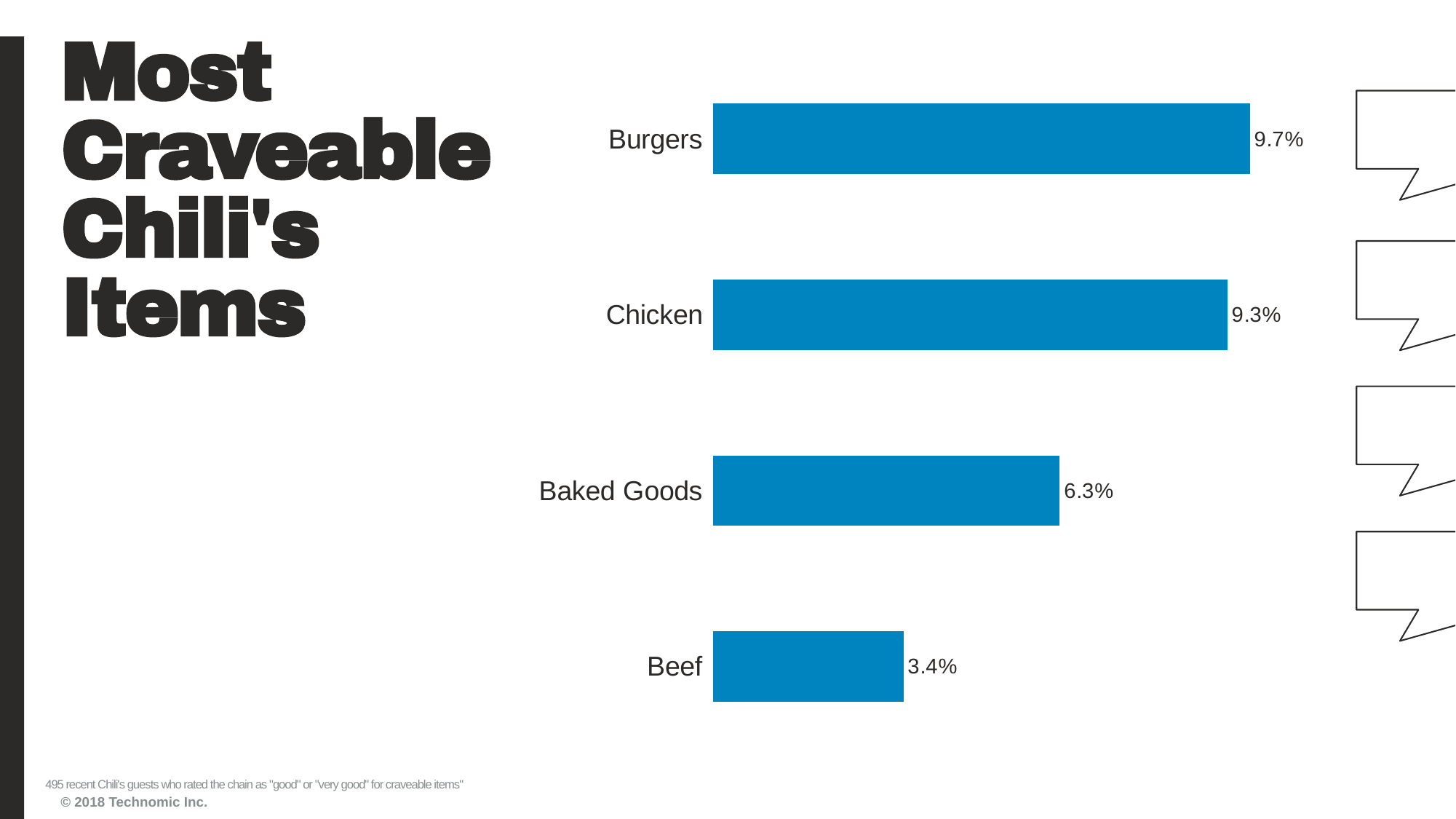

# Most Craveable Chili's Items

### Chart

| Category | Series1 |
|---|---|
| Beef | 0.034343434 |
| Baked Goods | 0.062626263 |
| Chicken | 0.092929293 |
| Burgers | 0.096969697 |
495 recent Chili's guests who rated the chain as "good" or "very good" for craveable items"